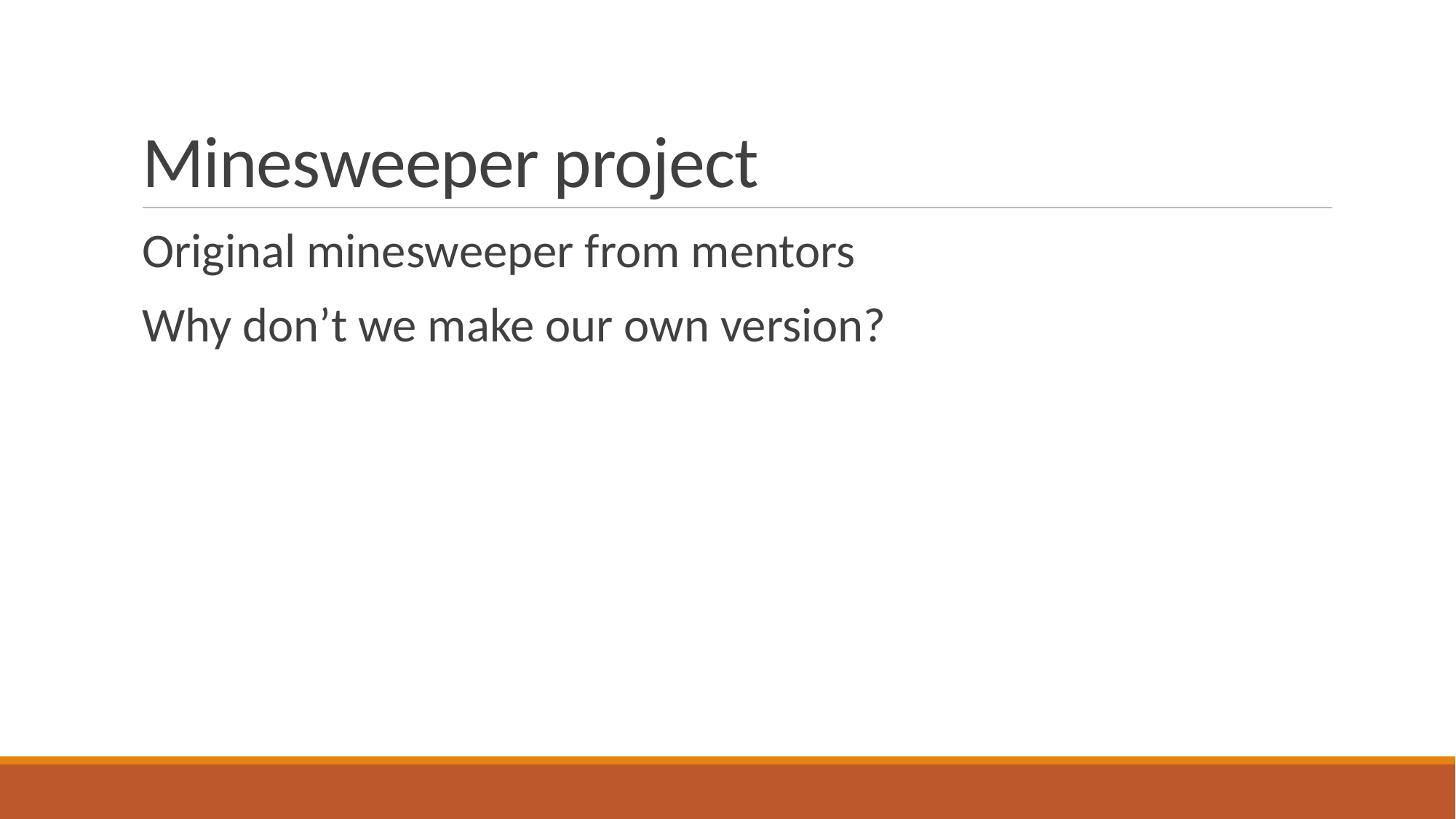

# Minesweeper project
Original minesweeper from mentors
Why don’t we make our own version?